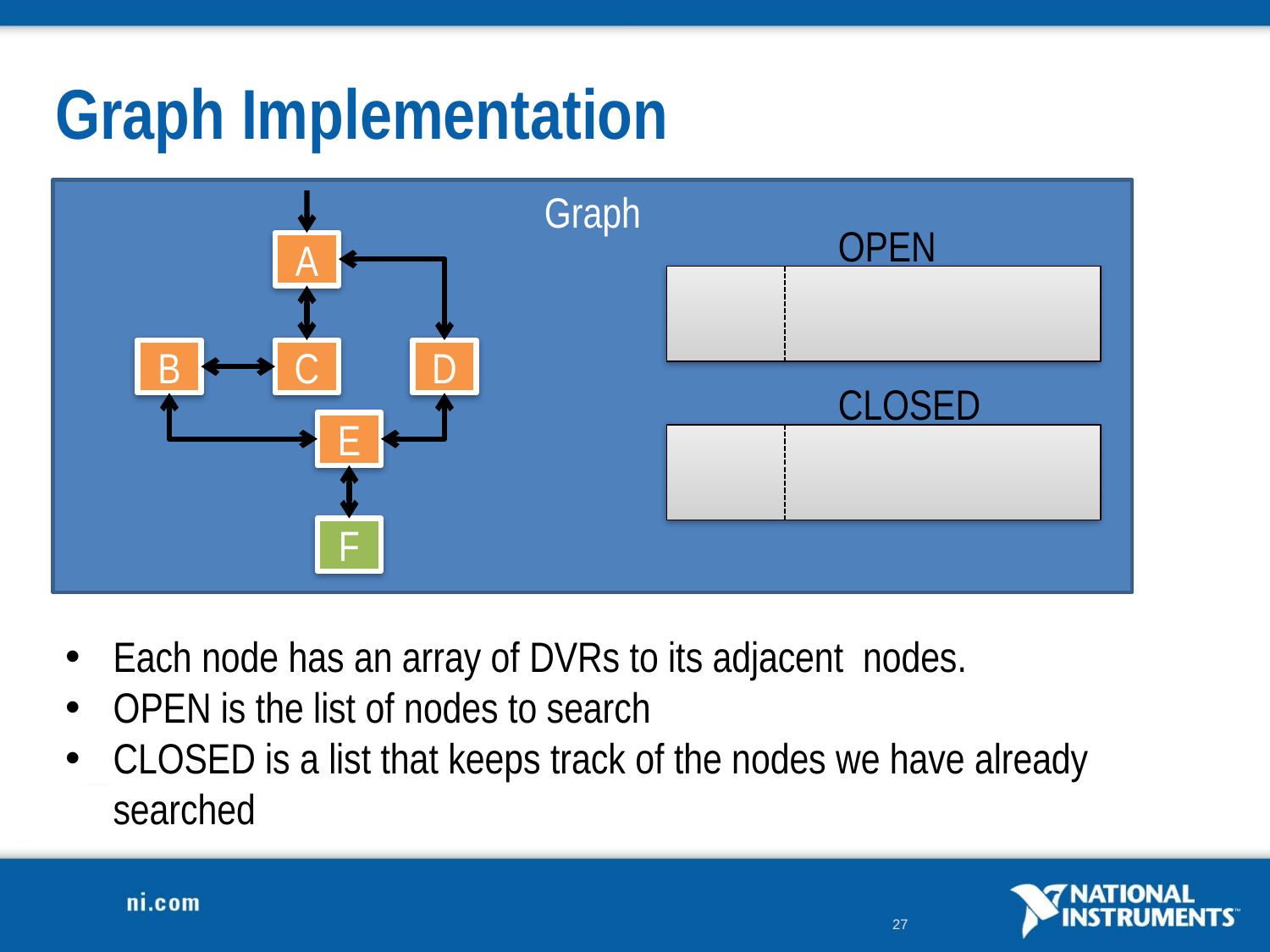

# Graph Implementation
Graph
OPEN
A

B
C
D
CLOSED
E

F
Each node has an array of DVRs to its adjacent  nodes.
OPEN is the list of nodes to search
CLOSED is a list that keeps track of the nodes we have already searched